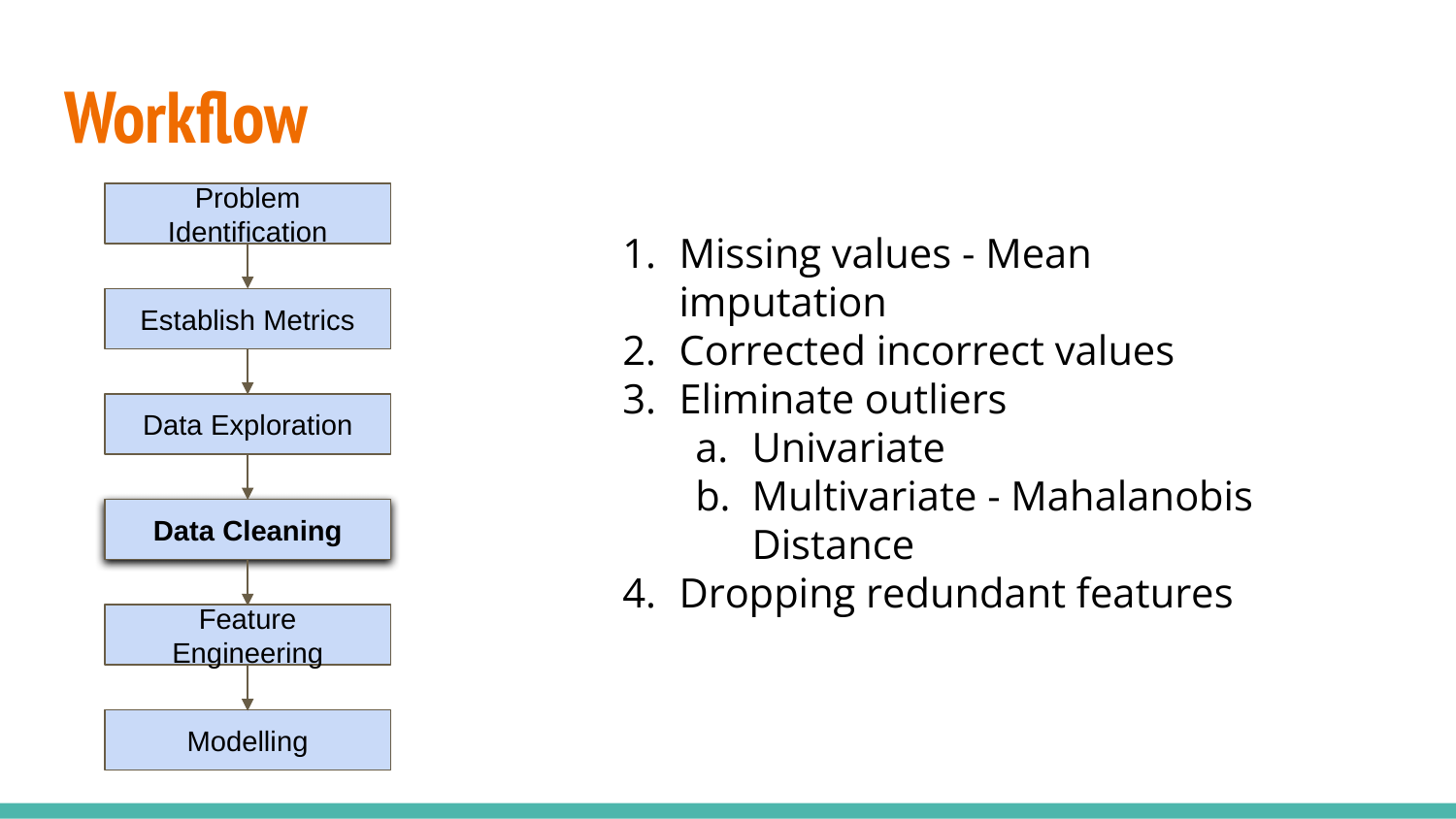

# Workflow
Problem Identification
Missing values - Mean imputation
Corrected incorrect values
Eliminate outliers
Univariate
Multivariate - Mahalanobis Distance
Dropping redundant features
Establish Metrics
Data Exploration
Data Cleaning
Feature Engineering
Modelling